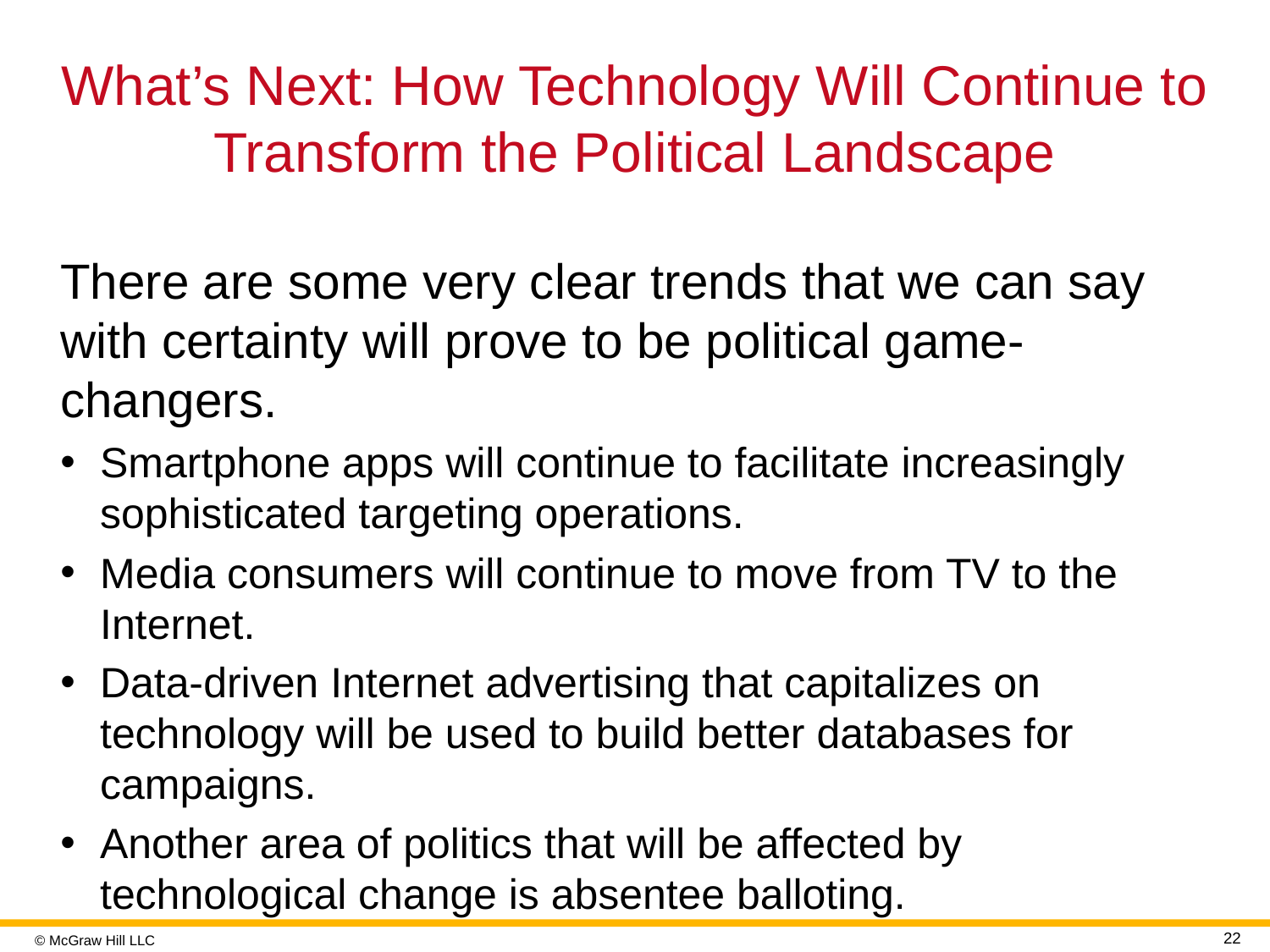

# What’s Next: How Technology Will Continue to Transform the Political Landscape
There are some very clear trends that we can say with certainty will prove to be political game-changers.
Smartphone apps will continue to facilitate increasingly sophisticated targeting operations.
Media consumers will continue to move from TV to the Internet.
Data-driven Internet advertising that capitalizes on technology will be used to build better databases for campaigns.
Another area of politics that will be affected by technological change is absentee balloting.
22